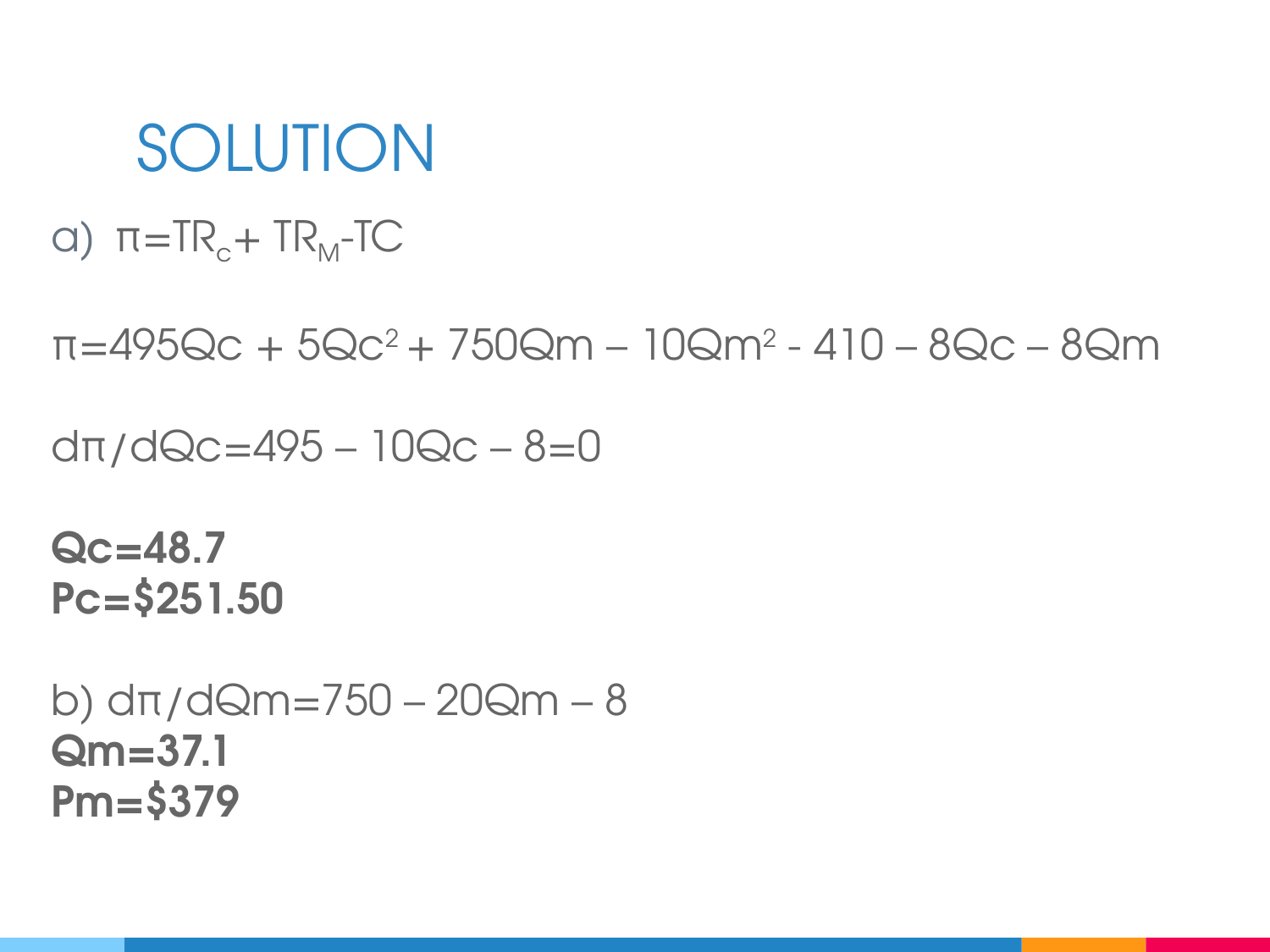

# SOLUTION
π=TRc+ TRM-TC

π=495Qc + 5Qc2 + 750Qm – 10Qm2 - 410 – 8Qc – 8Qm

dπ/dQc=495 – 10Qc – 8=0

Qc=48.7
Pc=$251.50

b) dπ/dQm=750 – 20Qm – 8
Qm=37.1
Pm=$379